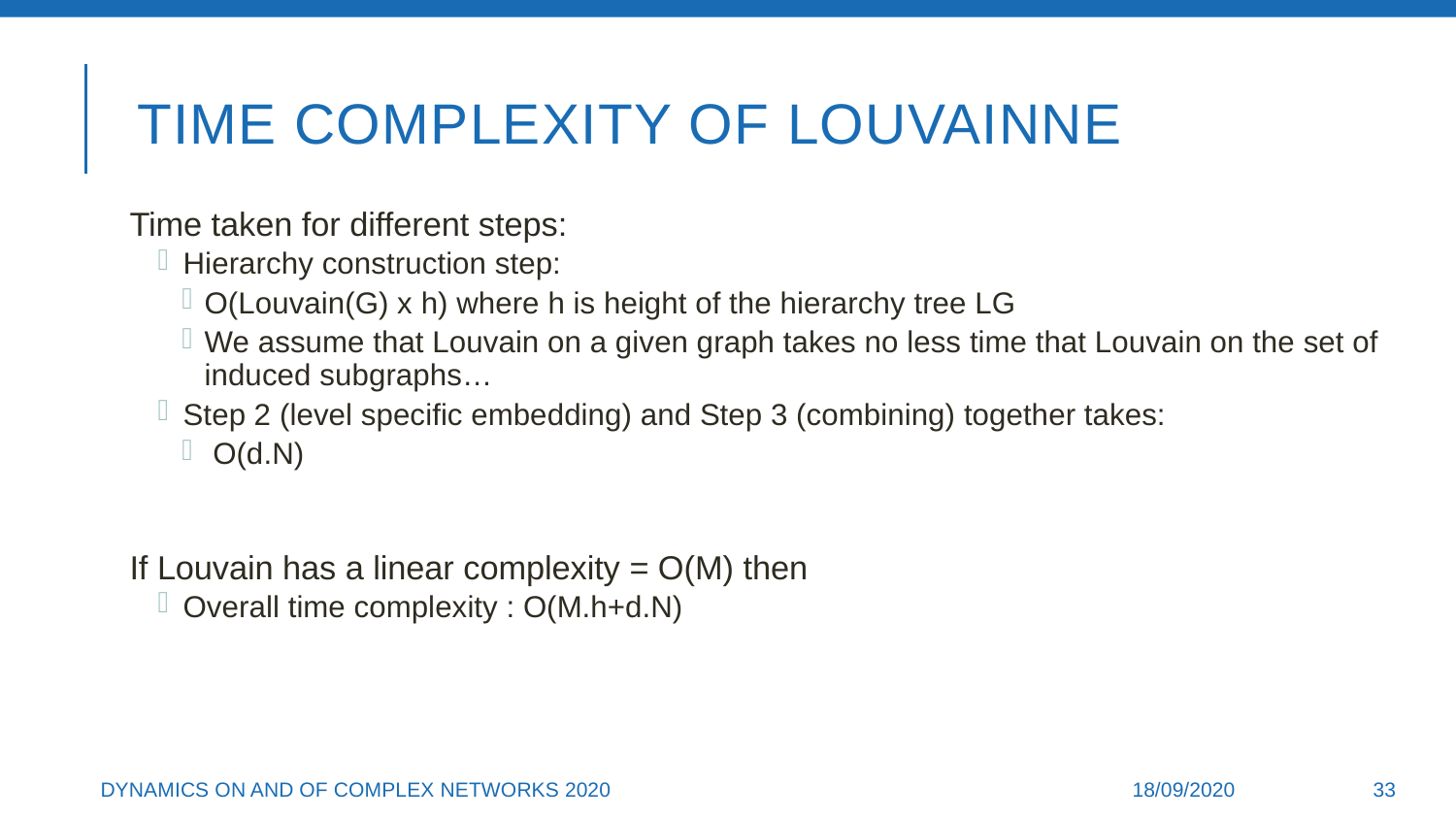

# Time complexity of LouvainNE
Time taken for different steps:
Hierarchy construction step:
O(Louvain(G) x h) where h is height of the hierarchy tree LG
We assume that Louvain on a given graph takes no less time that Louvain on the set of induced subgraphs…
Step 2 (level specific embedding) and Step 3 (combining) together takes:
 O(d.N)

If Louvain has a linear complexity = O(M) then
Overall time complexity : O(M.h+d.N)

Dynamics On and Of Complex Networks 2020
18/09/2020
33